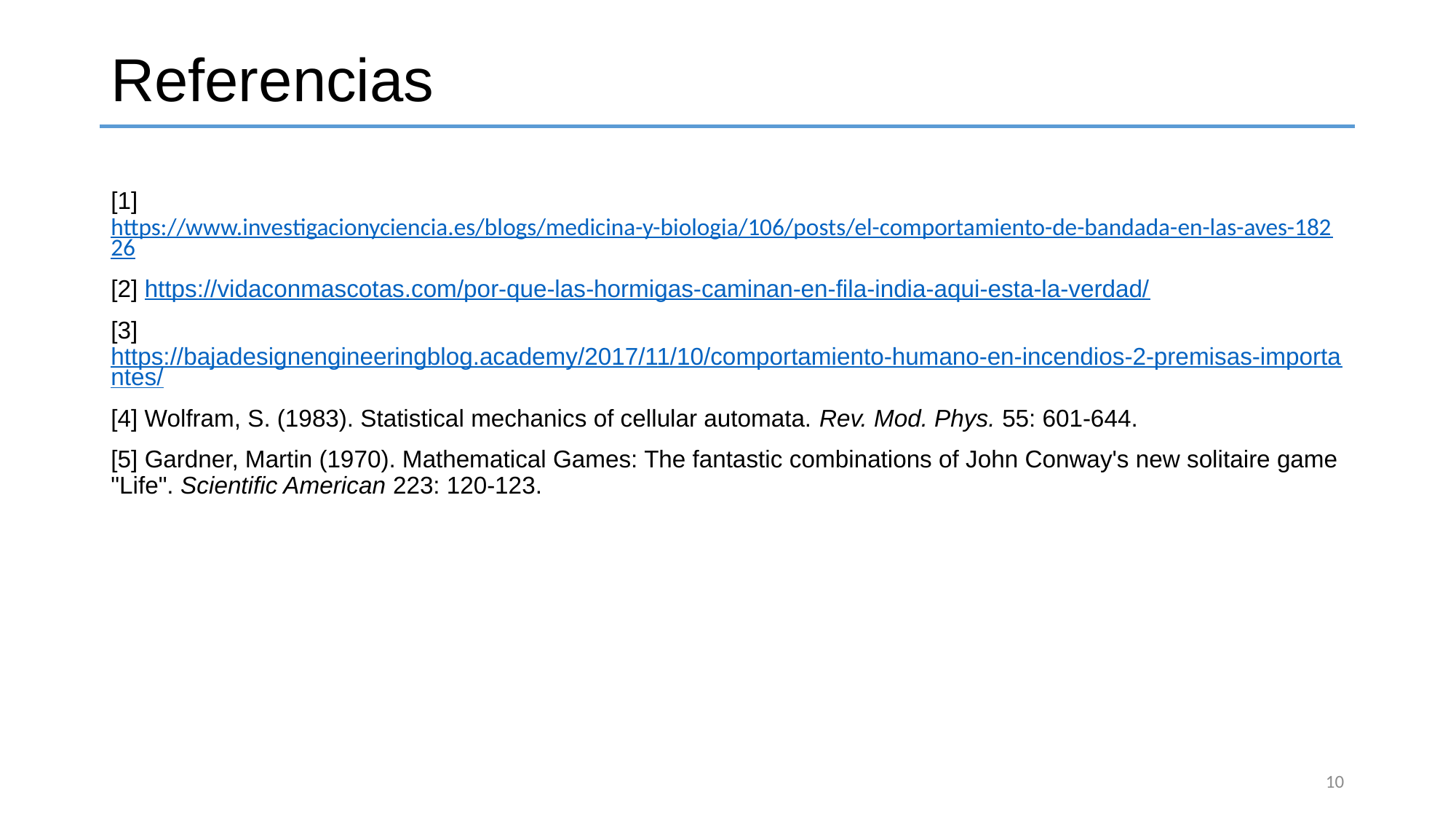

Referencias
[1] https://www.investigacionyciencia.es/blogs/medicina-y-biologia/106/posts/el-comportamiento-de-bandada-en-las-aves-18226
[2] https://vidaconmascotas.com/por-que-las-hormigas-caminan-en-fila-india-aqui-esta-la-verdad/
[3] https://bajadesignengineeringblog.academy/2017/11/10/comportamiento-humano-en-incendios-2-premisas-importantes/
[4] Wolfram, S. (1983). Statistical mechanics of cellular automata. Rev. Mod. Phys. 55: 601-644.
[5] Gardner, Martin (1970). Mathematical Games: The fantastic combinations of John Conway's new solitaire game "Life". Scientific American 223: 120-123.
10